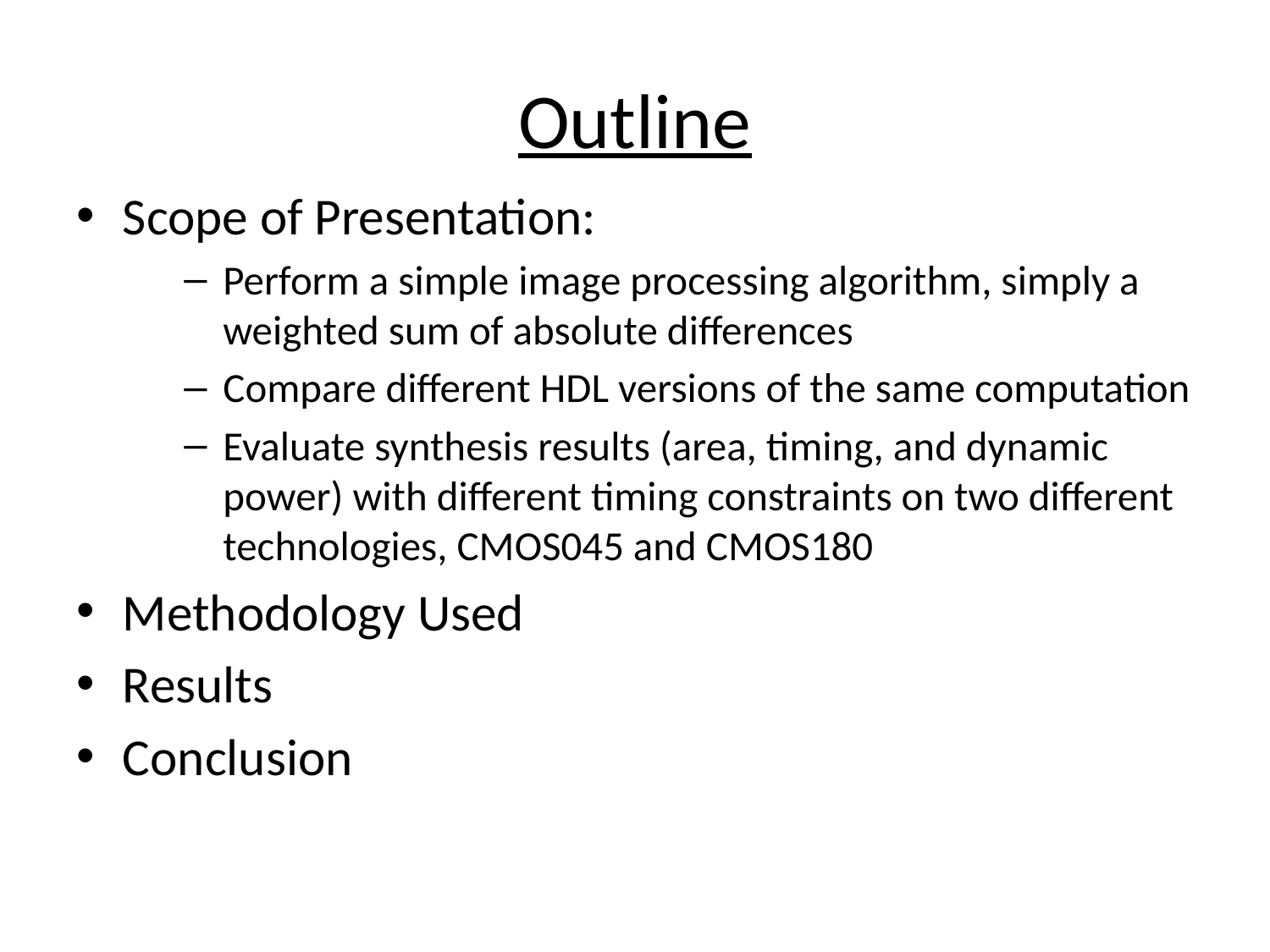

# Outline
Scope of Presentation:
Perform a simple image processing algorithm, simply a weighted sum of absolute differences
Compare different HDL versions of the same computation
Evaluate synthesis results (area, timing, and dynamic power) with different timing constraints on two different technologies, CMOS045 and CMOS180
Methodology Used
Results
Conclusion